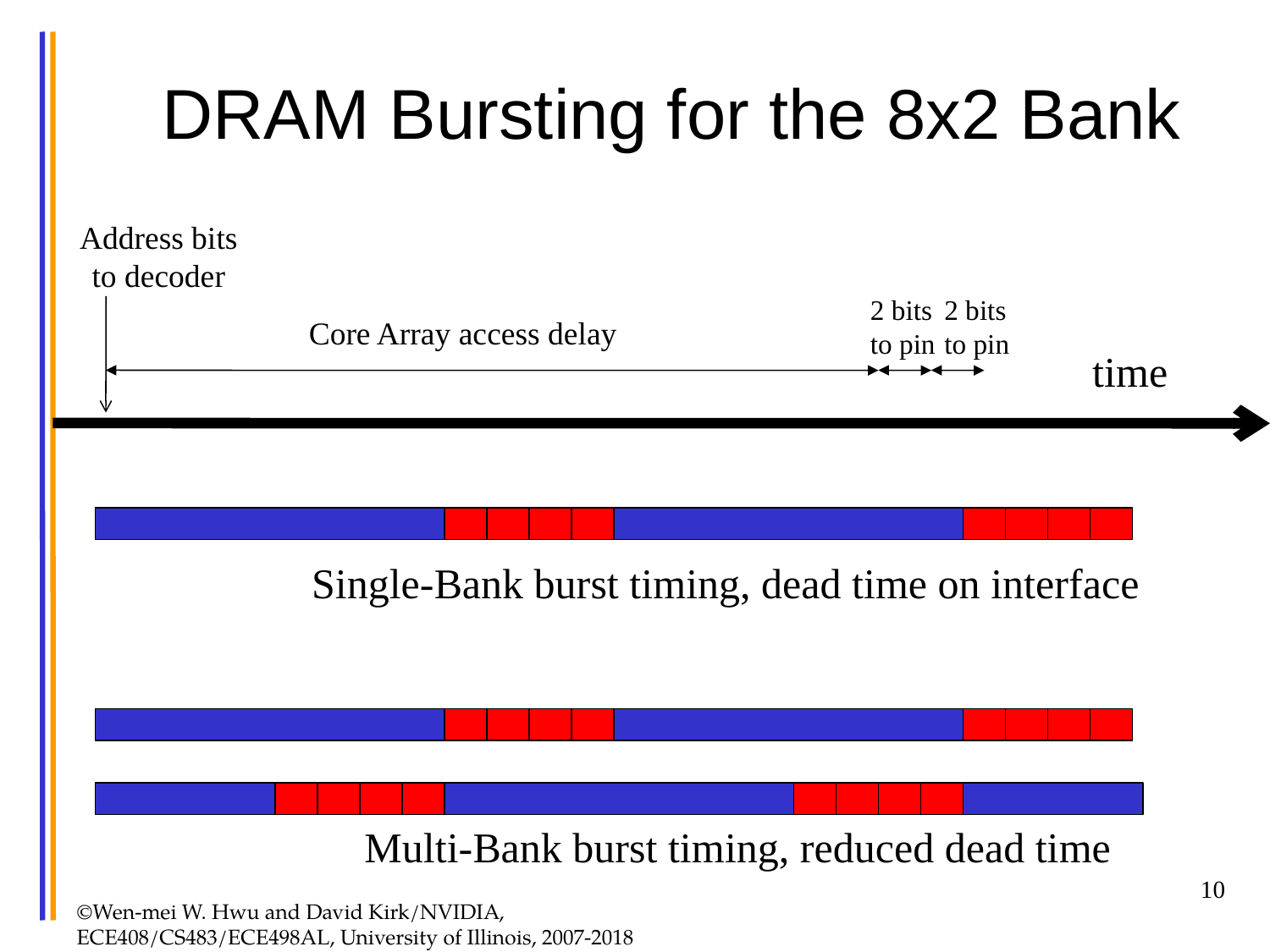

# DRAM Bursting for the 8x2 Bank
Address bits to decoder
2 bits
to pin
2 bits
to pin
Core Array access delay
time

Single-Bank burst timing, dead time on interface

Multi-Bank burst timing, reduced dead time
10
©Wen-mei W. Hwu and David Kirk/NVIDIA, ECE408/CS483/ECE498AL, University of Illinois, 2007-2018